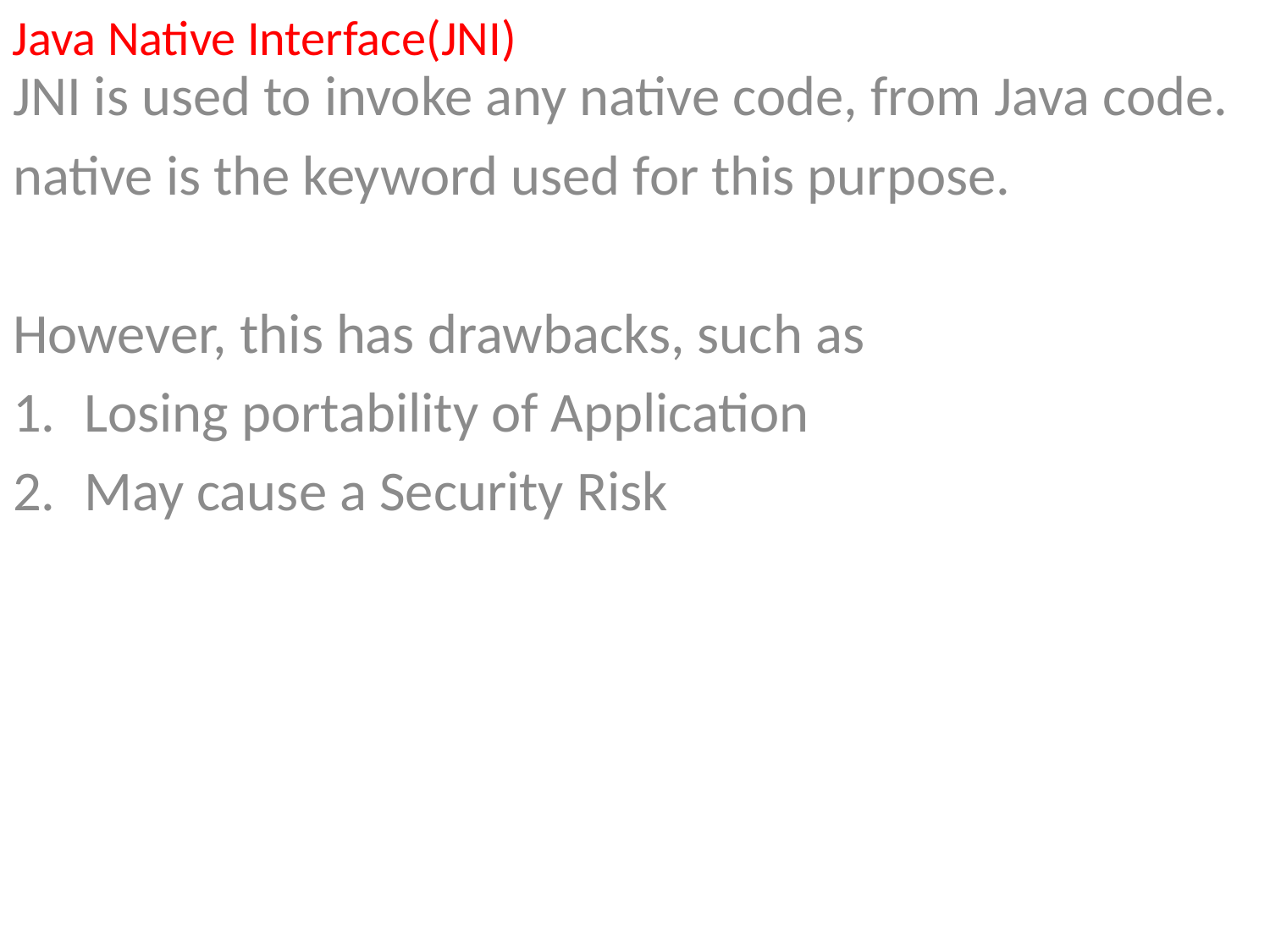

Java Native Interface(JNI)
JNI is used to invoke any native code, from Java code.
native is the keyword used for this purpose.

However, this has drawbacks, such as
Losing portability of Application
May cause a Security Risk